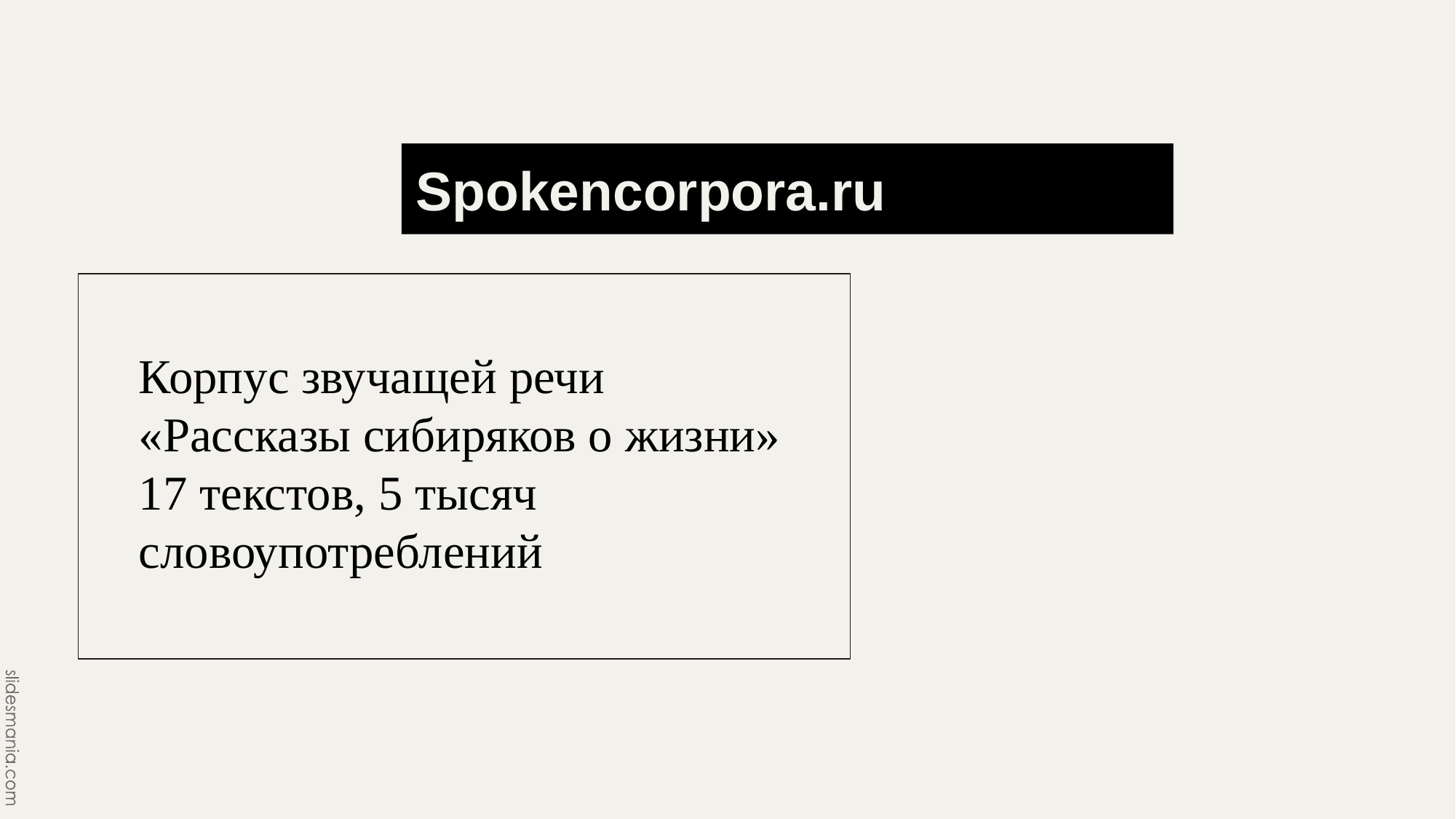

# Spokencorpora.ru
Корпус звучащей речи
«Рассказы сибиряков о жизни»
17 текстов, 5 тысяч словоупотреблений